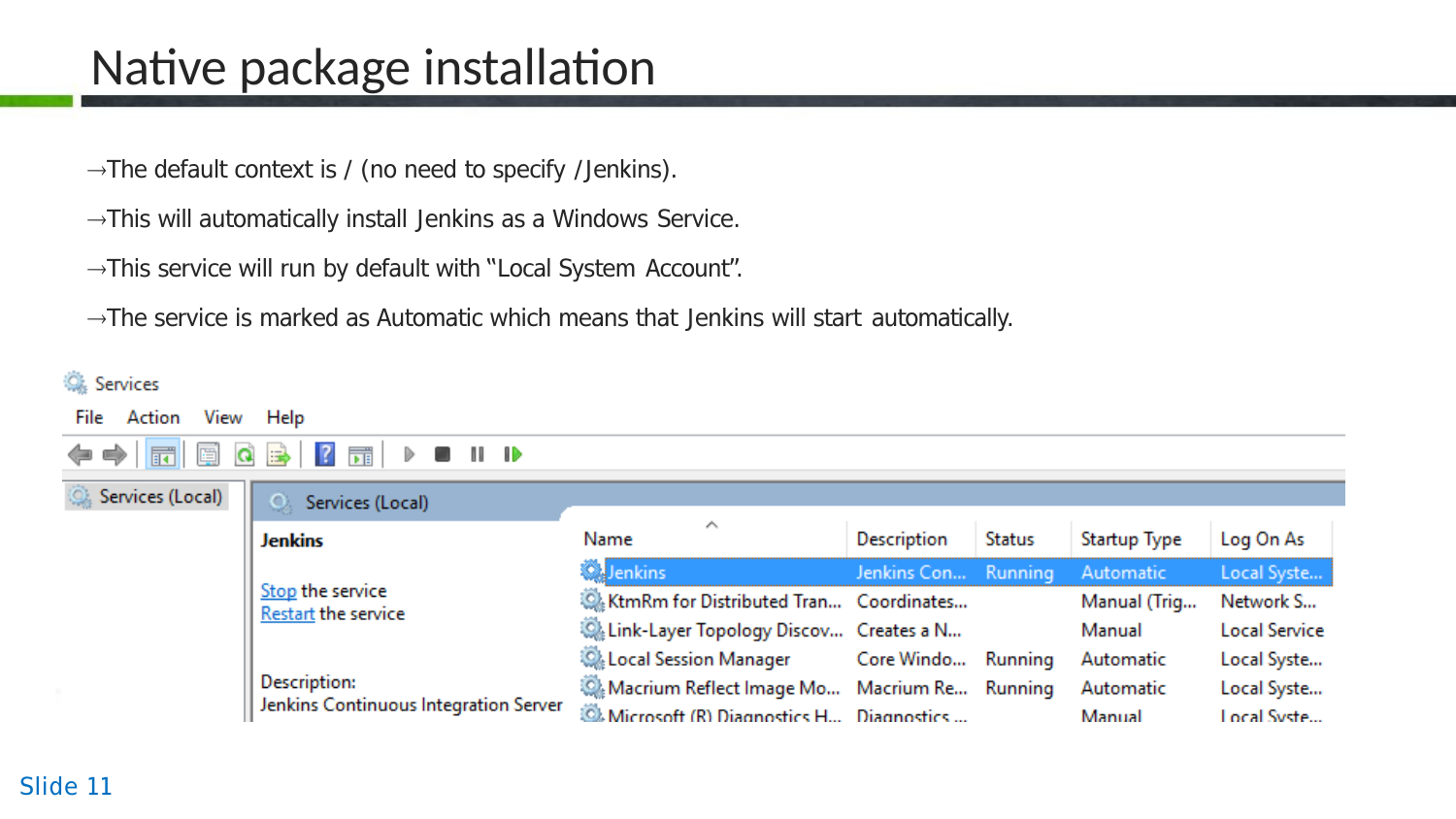

# Native package installation
→The default context is / (no need to specify /Jenkins).
→This will automatically install Jenkins as a Windows Service.
→This service will run by default with “Local System Account”.
→The service is marked as Automatic which means that Jenkins will start automatically.

Slide 11